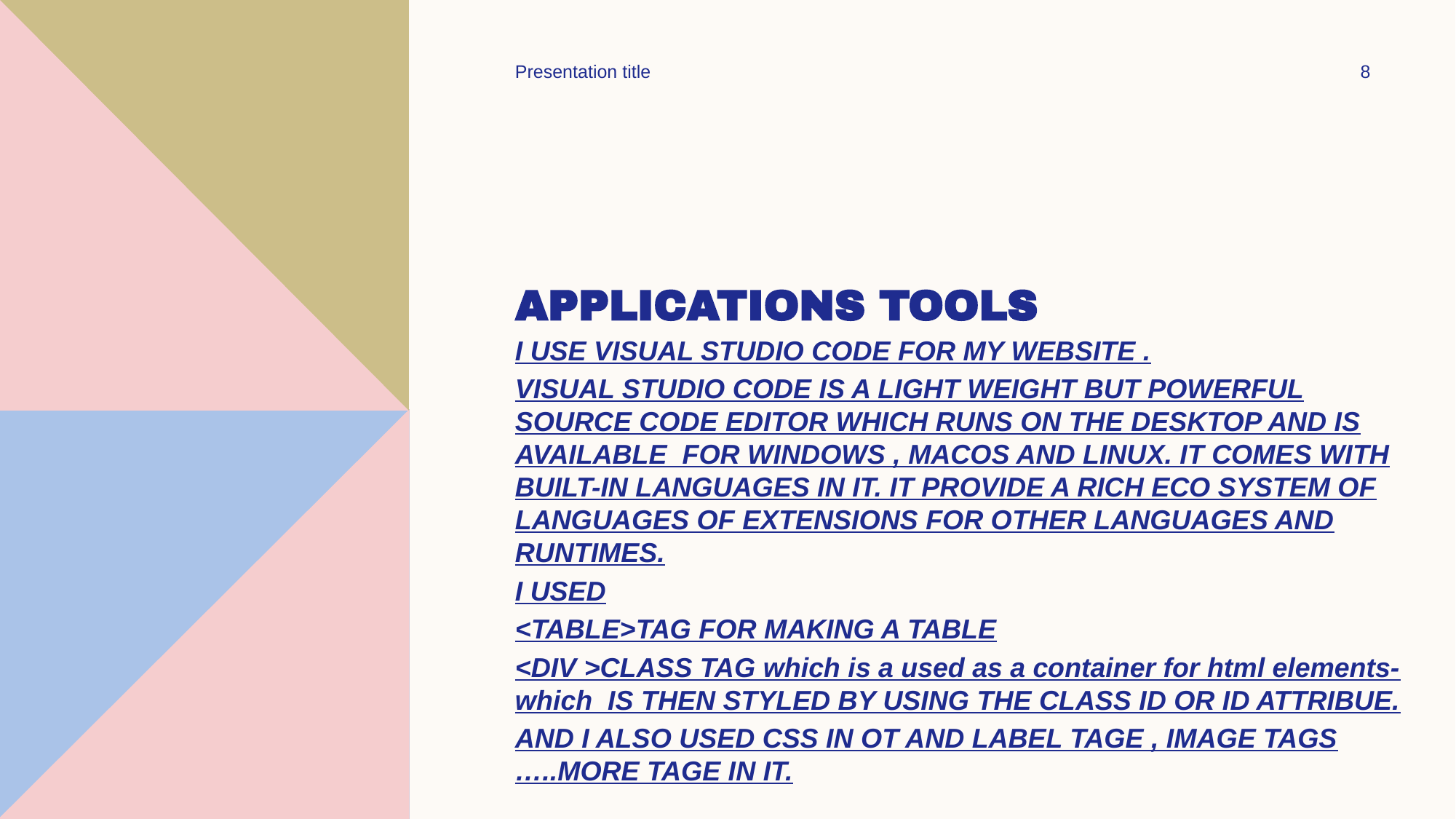

Presentation title
8
# APPLICATIONS TOOLS
I USE VISUAL STUDIO CODE FOR MY WEBSITE .
VISUAL STUDIO CODE IS A LIGHT WEIGHT BUT POWERFUL SOURCE CODE EDITOR WHICH RUNS ON THE DESKTOP AND IS AVAILABLE  FOR WINDOWS , MACOS AND LINUX. IT COMES WITH BUILT-IN LANGUAGES IN IT. IT PROVIDE A RICH ECO SYSTEM OF LANGUAGES OF EXTENSIONS FOR OTHER LANGUAGES AND RUNTIMES.
I USED
<TABLE>TAG FOR MAKING A TABLE
<DIV >CLASS TAG which is a used as a container for html elements-which  IS THEN STYLED BY USING THE CLASS ID OR ID ATTRIBUE.
AND I ALSO USED CSS IN OT AND LABEL TAGE , IMAGE TAGS …..MORE TAGE IN IT.